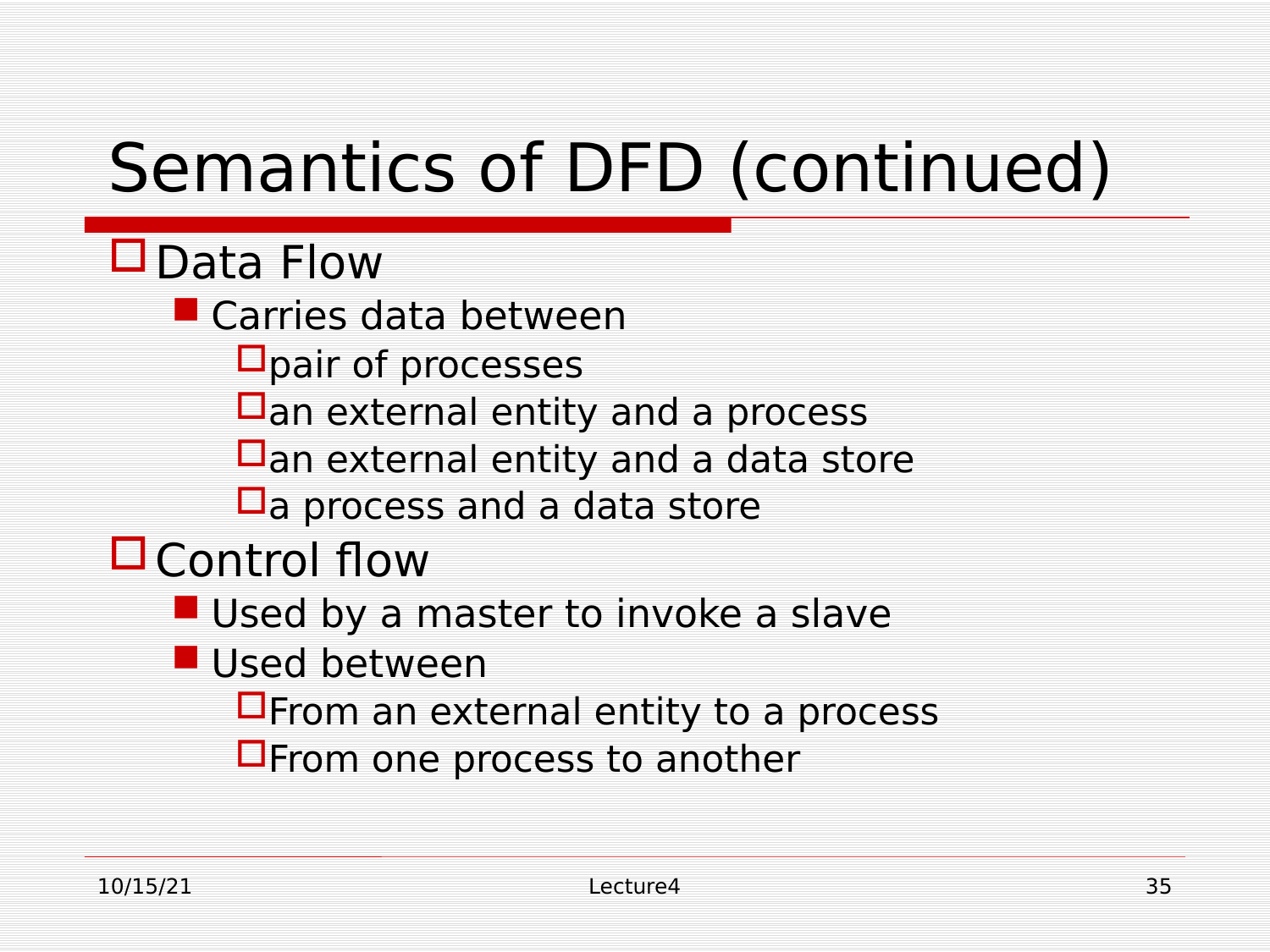

# Semantics of DFD (continued)
Data Flow
Carries data between
pair of processes
an external entity and a process
an external entity and a data store
a process and a data store
Control flow
Used by a master to invoke a slave
Used between
From an external entity to a process
From one process to another
10/15/21
Lecture4
35